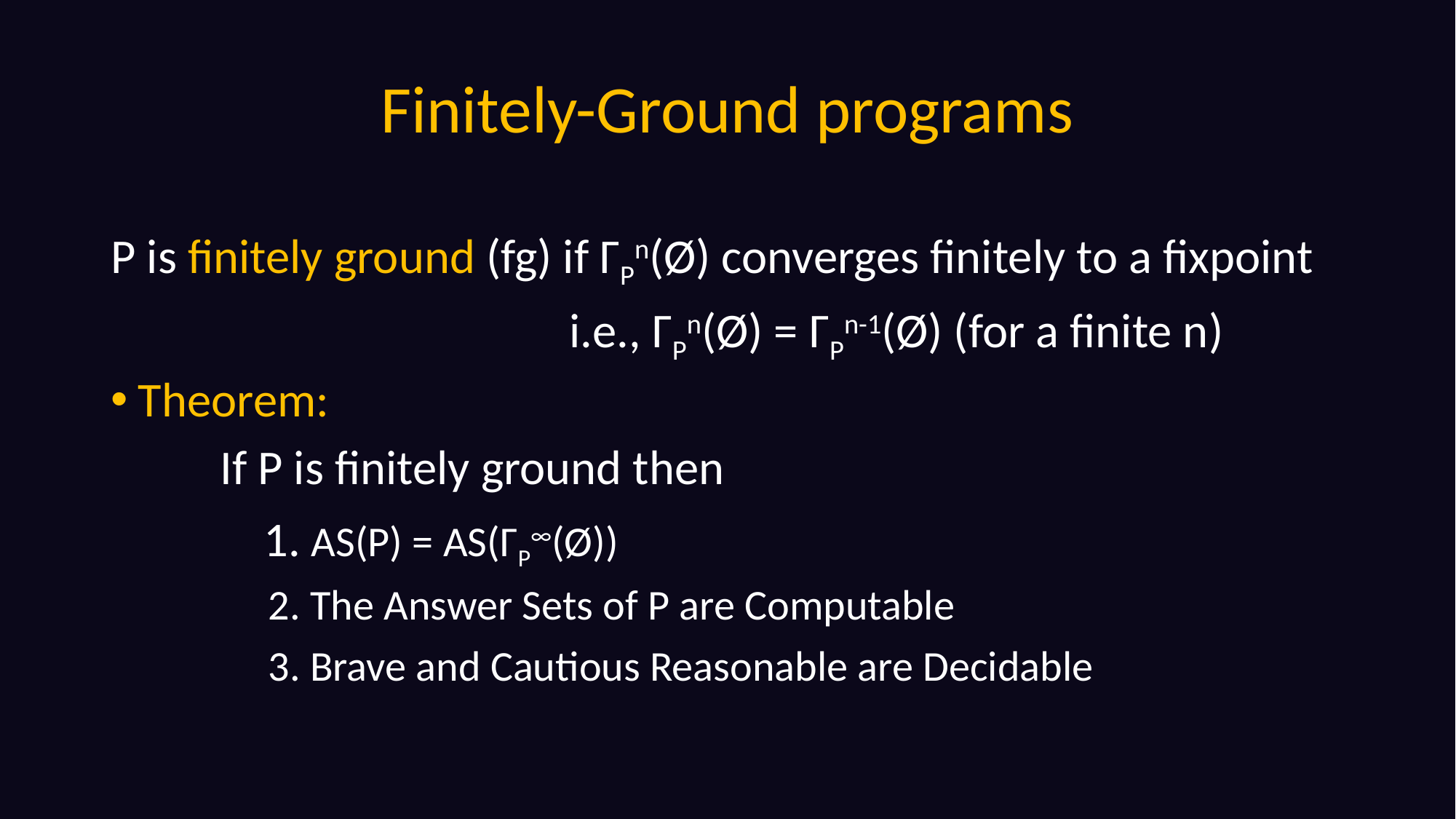

# Finitely-Ground programs
P is finitely ground (fg) if ΓPn(Ø) converges finitely to a fixpoint
                                          i.e., ΓPn(Ø) = ΓPn-1(Ø) (for a finite n)
Theorem:
	If P is finitely ground then
	    1. AS(P) = AS(ΓP∞(Ø))
	     2. The Answer Sets of P are Computable
	     3. Brave and Cautious Reasonable are Decidable